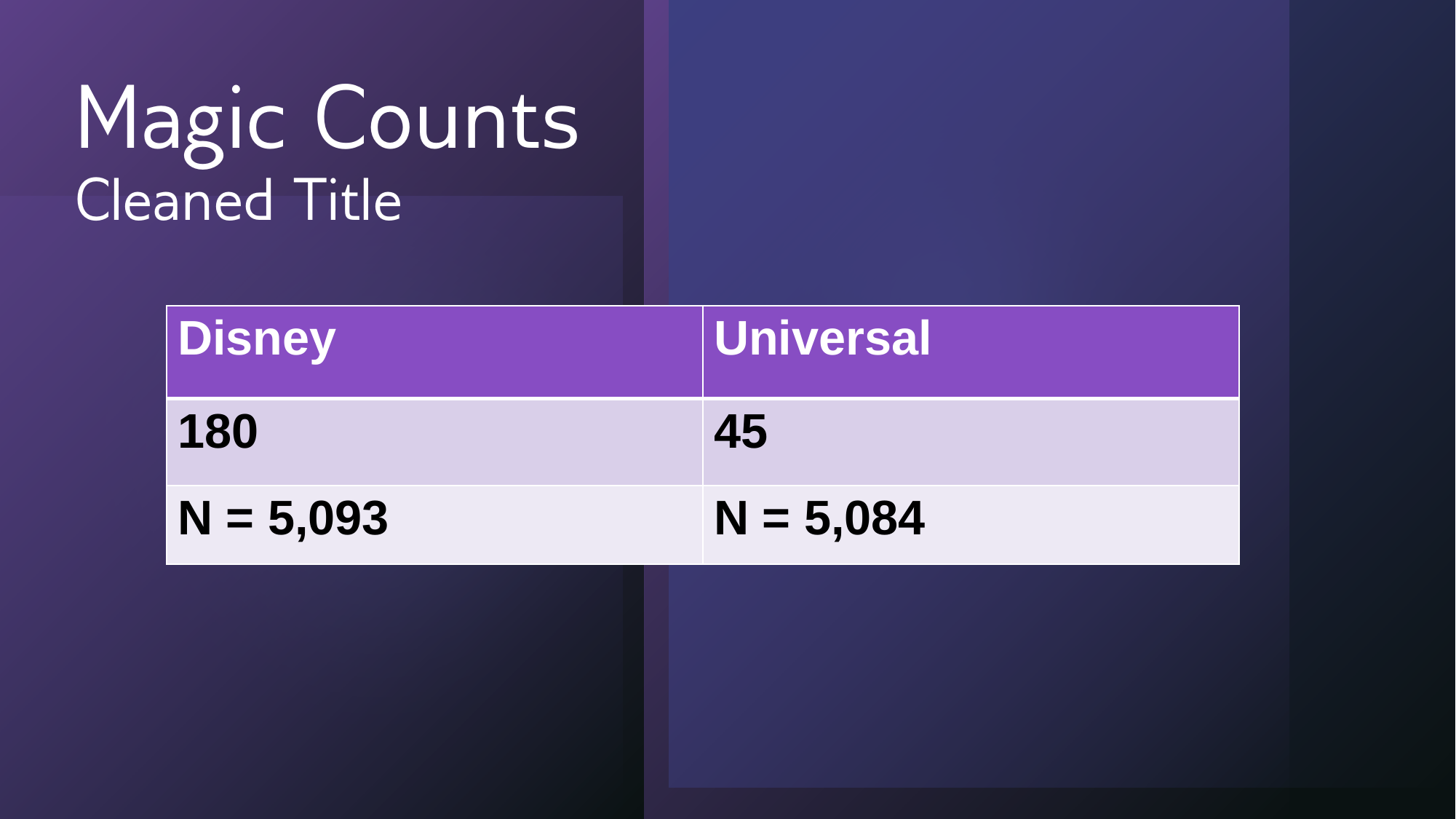

# Magic Counts Cleaned Title
| Disney | Universal |
| --- | --- |
| 180 | 45 |
| N = 5,093 | N = 5,084 |